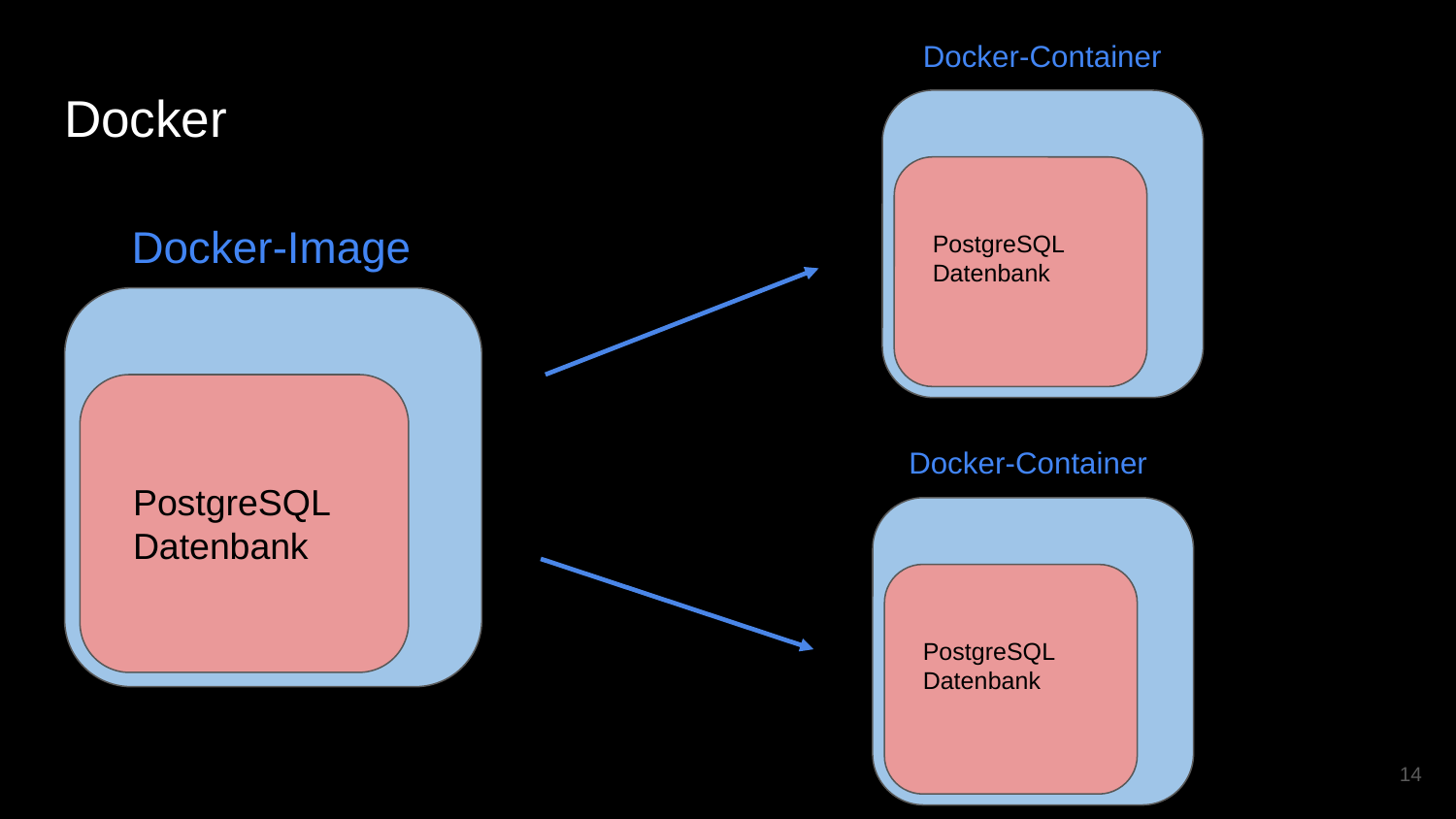

Docker-Container
# Docker

Docker-Image
PostgreSQL Datenbank

Docker-Container
PostgreSQL Datenbank

PostgreSQL Datenbank
14